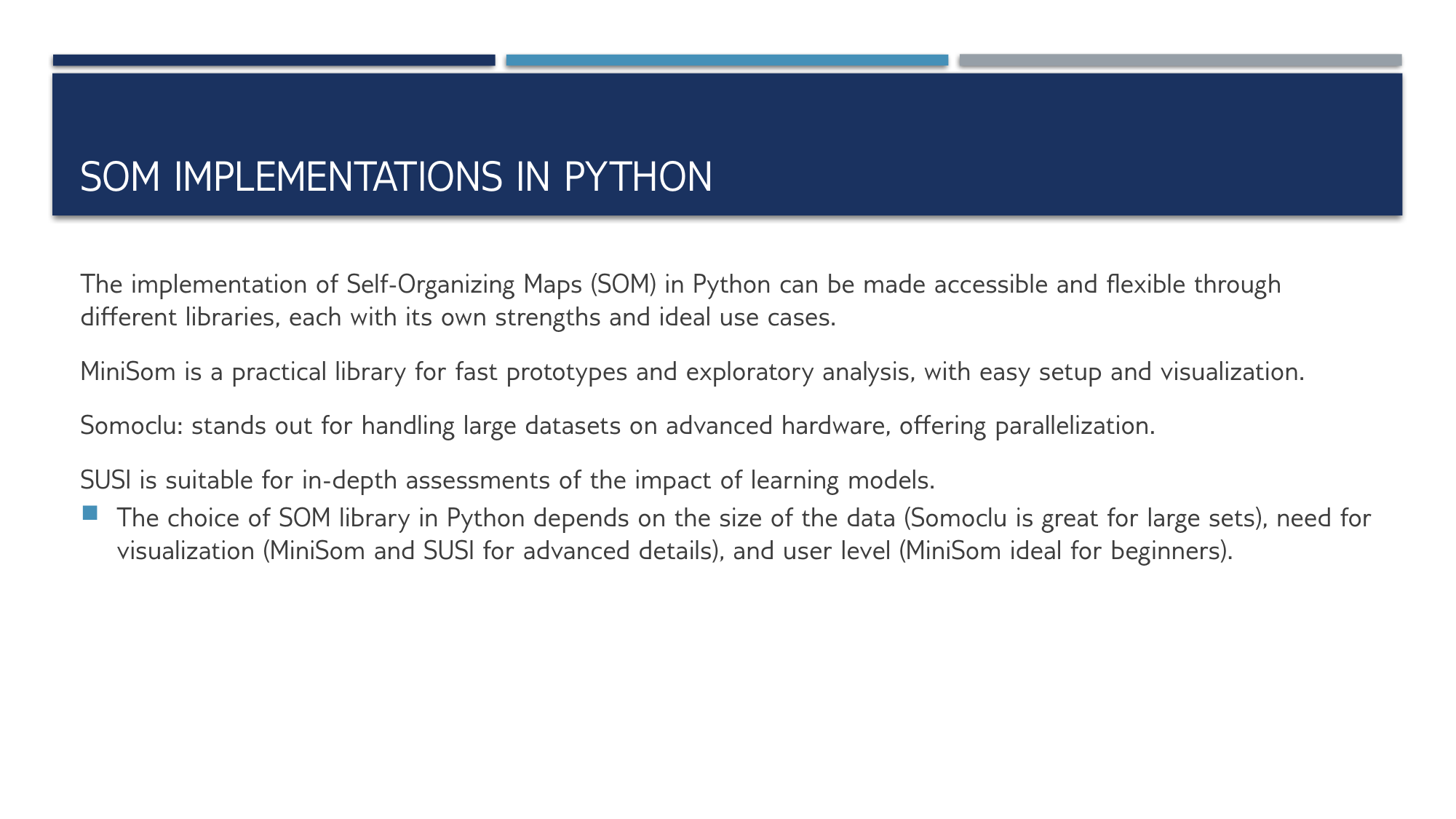

# SOM implementations in Python
The implementation of Self-Organizing Maps (SOM) in Python can be made accessible and flexible through different libraries, each with its own strengths and ideal use cases.
MiniSom is a practical library for fast prototypes and exploratory analysis, with easy setup and visualization.
Somoclu: stands out for handling large datasets on advanced hardware, offering parallelization.
SUSI is suitable for in-depth assessments of the impact of learning models.
The choice of SOM library in Python depends on the size of the data (Somoclu is great for large sets), need for visualization (MiniSom and SUSI for advanced details), and user level (MiniSom ideal for beginners).